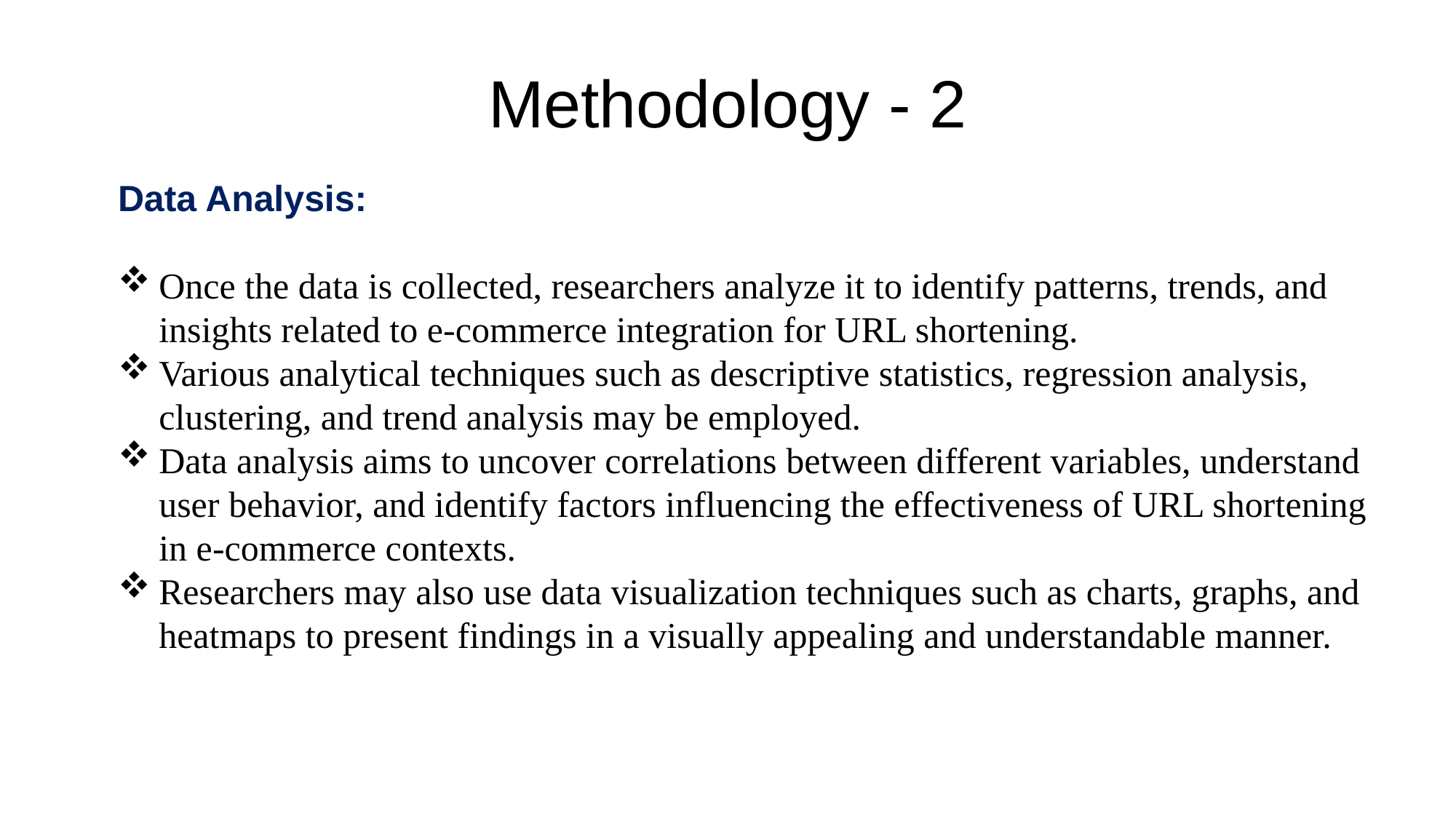

# Methodology - 2
Data Analysis:

Once the data is collected, researchers analyze it to identify patterns, trends, and insights related to e-commerce integration for URL shortening.
Various analytical techniques such as descriptive statistics, regression analysis, clustering, and trend analysis may be employed.
Data analysis aims to uncover correlations between different variables, understand user behavior, and identify factors influencing the effectiveness of URL shortening in e-commerce contexts.
Researchers may also use data visualization techniques such as charts, graphs, and heatmaps to present findings in a visually appealing and understandable manner.